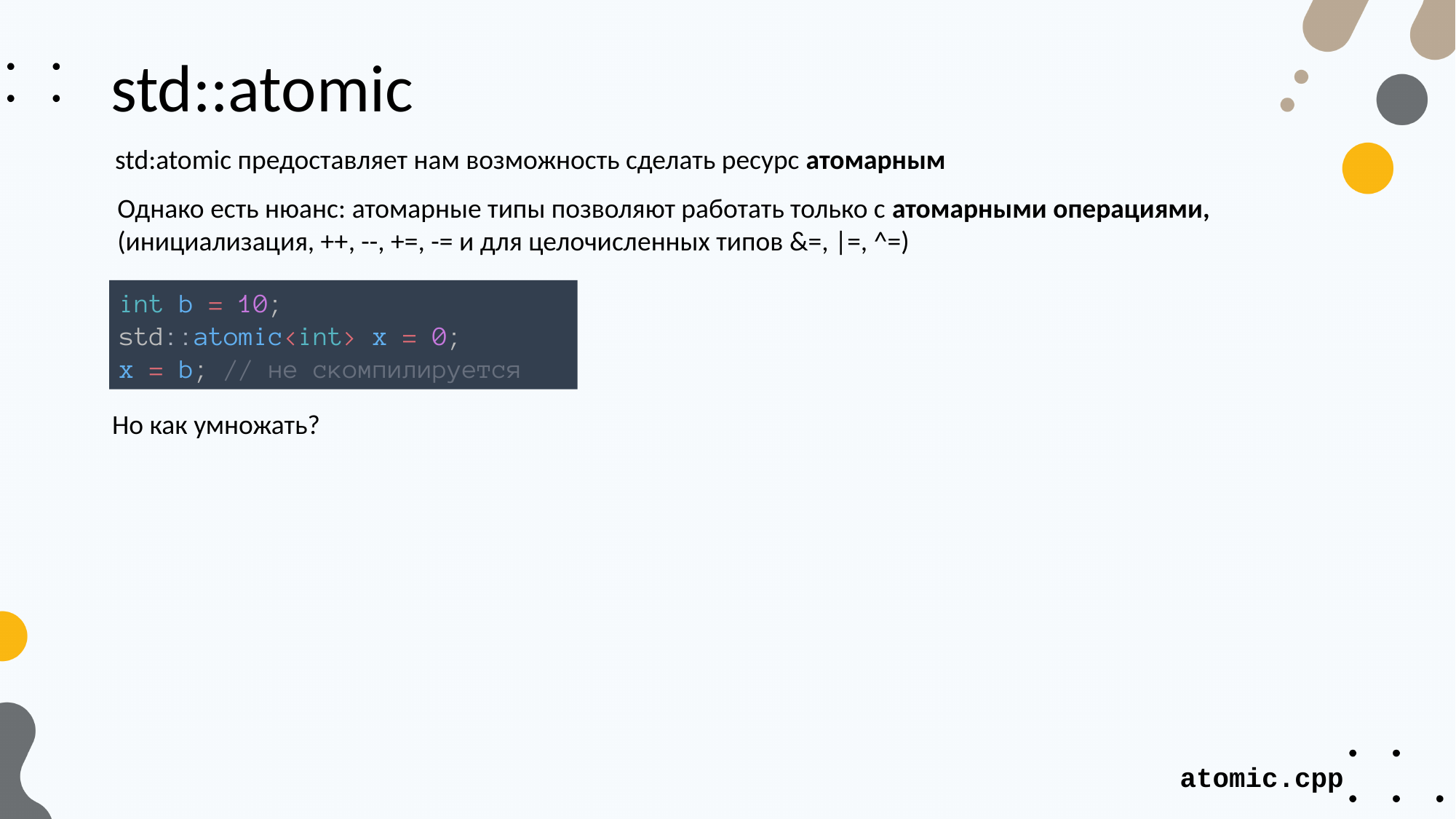

# std::atomic
std:atomic предоставляет нам возможность сделать ресурс атомарным
Однако есть нюанс: атомарные типы позволяют работать только с атомарными операциями,
(инициализация, ++, --, +=, -= и для целочисленных типов &=, |=, ^=)
int b = 10;
std::atomic<int> x = 0;
x = b; // не скомпилируется
Но как умножать?
atomic.cpp